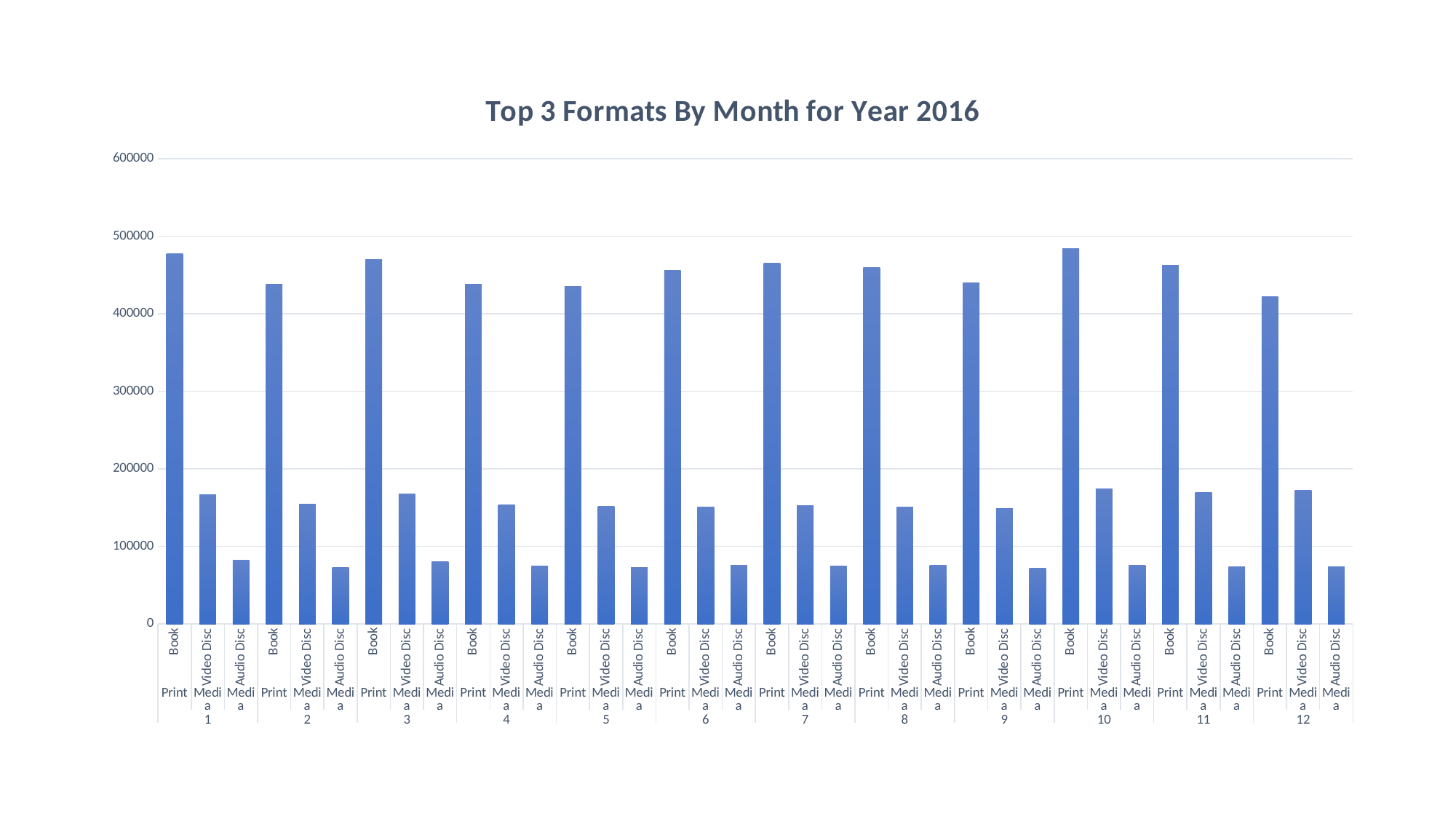

### Chart: Top 3 Formats By Month for Year 2016

| Category |  |
|---|---|
| Book | 477809.0 |
| Video Disc | 166576.0 |
| Audio Disc | 82121.0 |
| Book | 437787.0 |
| Video Disc | 154737.0 |
| Audio Disc | 73188.0 |
| Book | 469466.0 |
| Video Disc | 167697.0 |
| Audio Disc | 80136.0 |
| Book | 438102.0 |
| Video Disc | 153572.0 |
| Audio Disc | 75022.0 |
| Book | 435014.0 |
| Video Disc | 151451.0 |
| Audio Disc | 72503.0 |
| Book | 455654.0 |
| Video Disc | 150398.0 |
| Audio Disc | 75311.0 |
| Book | 465514.0 |
| Video Disc | 152722.0 |
| Audio Disc | 75133.0 |
| Book | 459194.0 |
| Video Disc | 151162.0 |
| Audio Disc | 75533.0 |
| Book | 440227.0 |
| Video Disc | 148855.0 |
| Audio Disc | 71843.0 |
| Book | 484379.0 |
| Video Disc | 174190.0 |
| Audio Disc | 75748.0 |
| Book | 462675.0 |
| Video Disc | 169534.0 |
| Audio Disc | 73894.0 |
| Book | 421963.0 |
| Video Disc | 172097.0 |
| Audio Disc | 73607.0 |